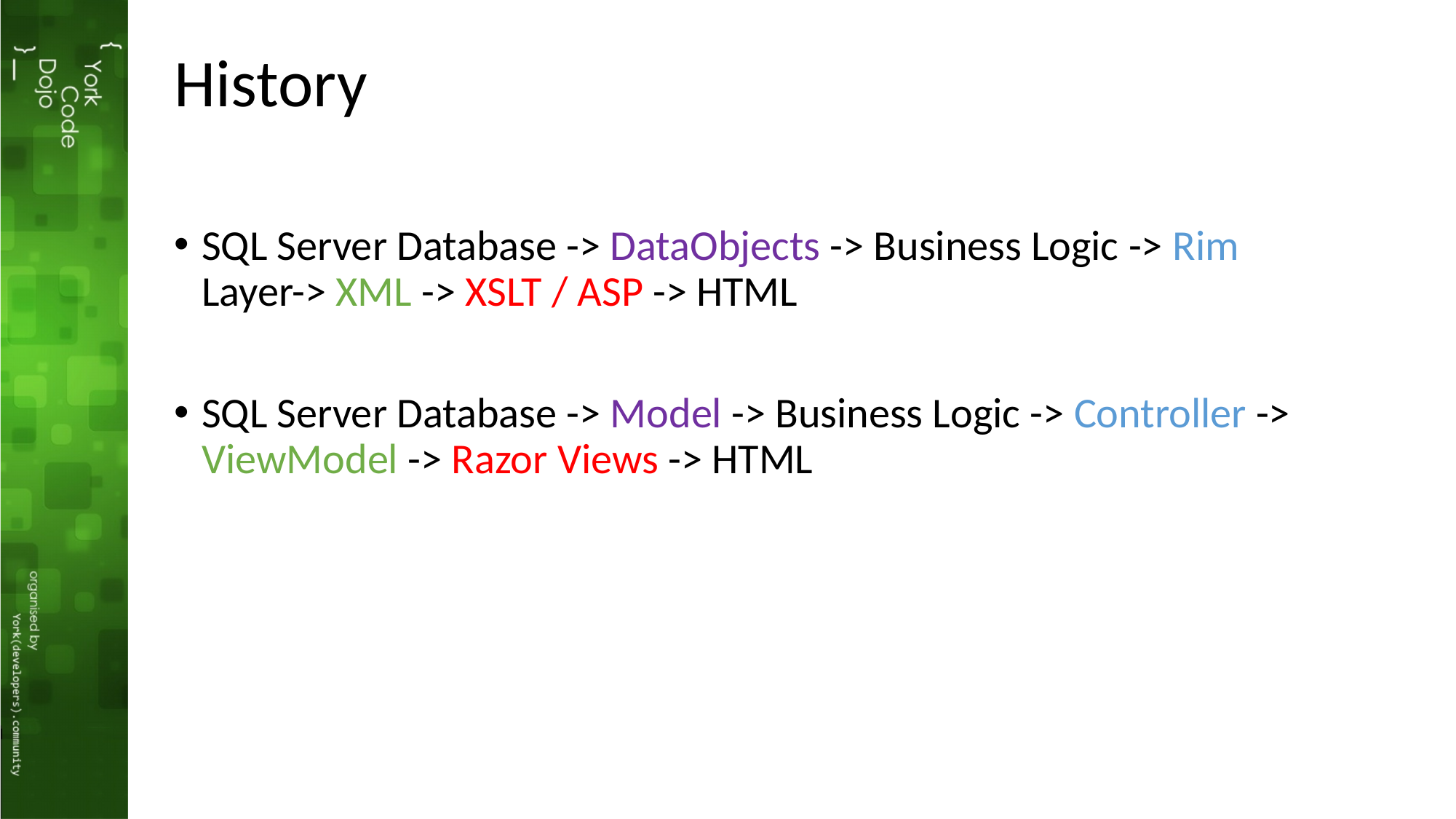

# History
SQL Server Database -> DataObjects -> Business Logic -> Rim Layer-> XML -> XSLT / ASP -> HTML

SQL Server Database -> Model -> Business Logic -> Controller -> ViewModel -> Razor Views -> HTML